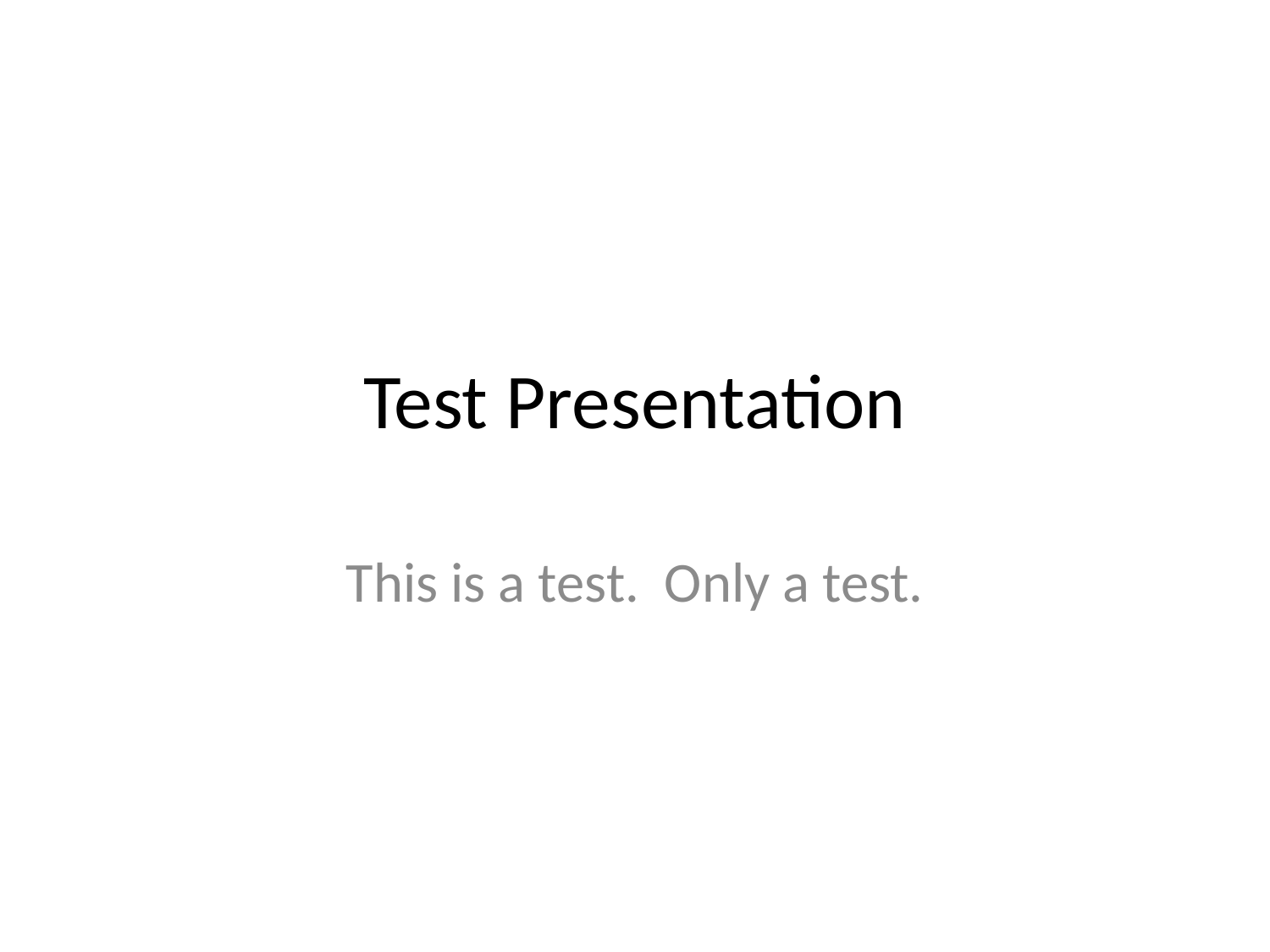

# Test Presentation
This is a test.  Only a test.